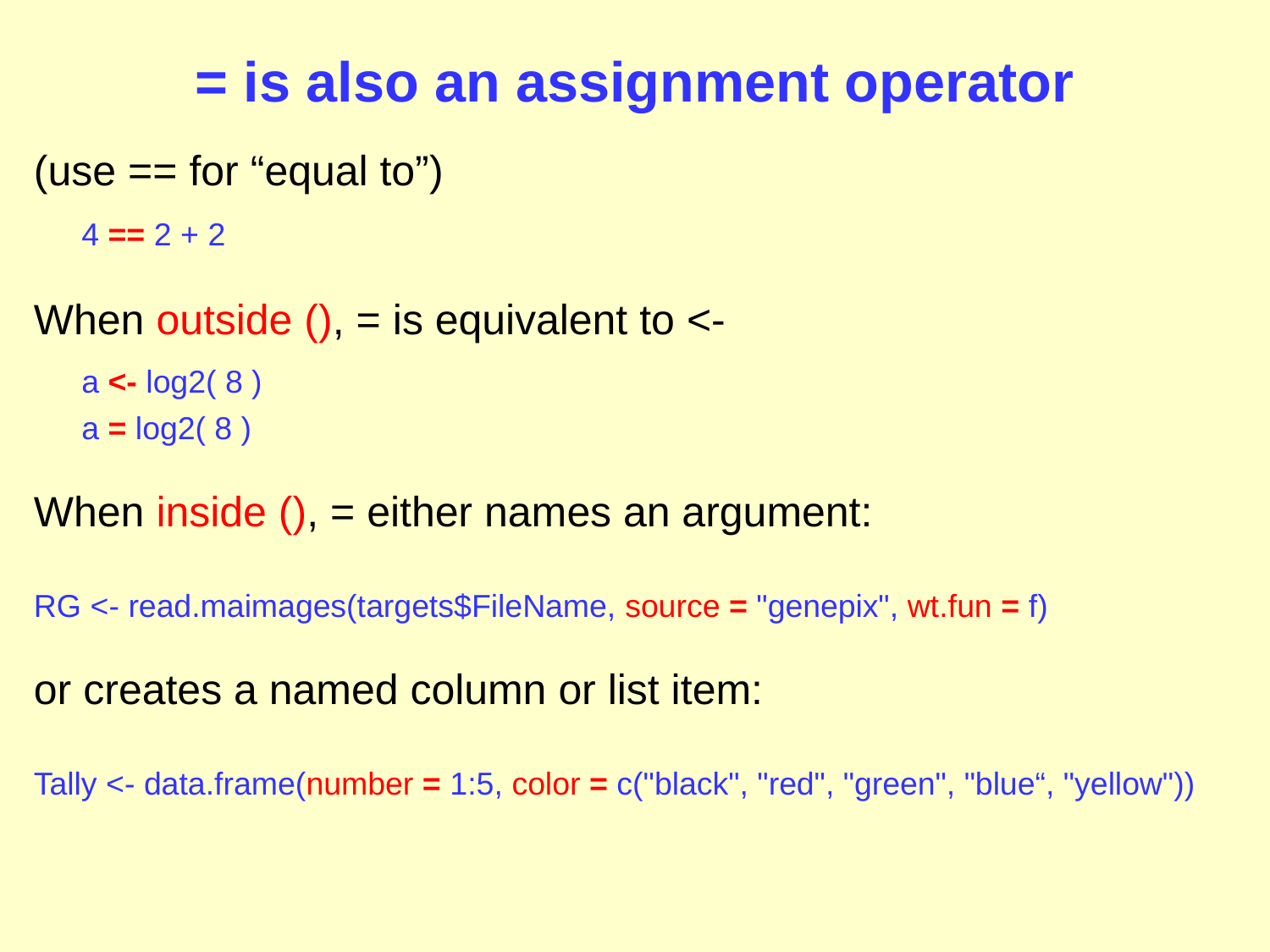

# = is also an assignment operator
(use == for “equal to”)
	4 == 2 + 2

When outside (), = is equivalent to <-
	a <- log2( 8 )
	a = log2( 8 )

When inside (), = either names an argument:

RG <- read.maimages(targets$FileName, source = "genepix", wt.fun = f)

or creates a named column or list item:

Tally <- data.frame(number = 1:5, color = c("black", "red", "green", "blue“, "yellow"))